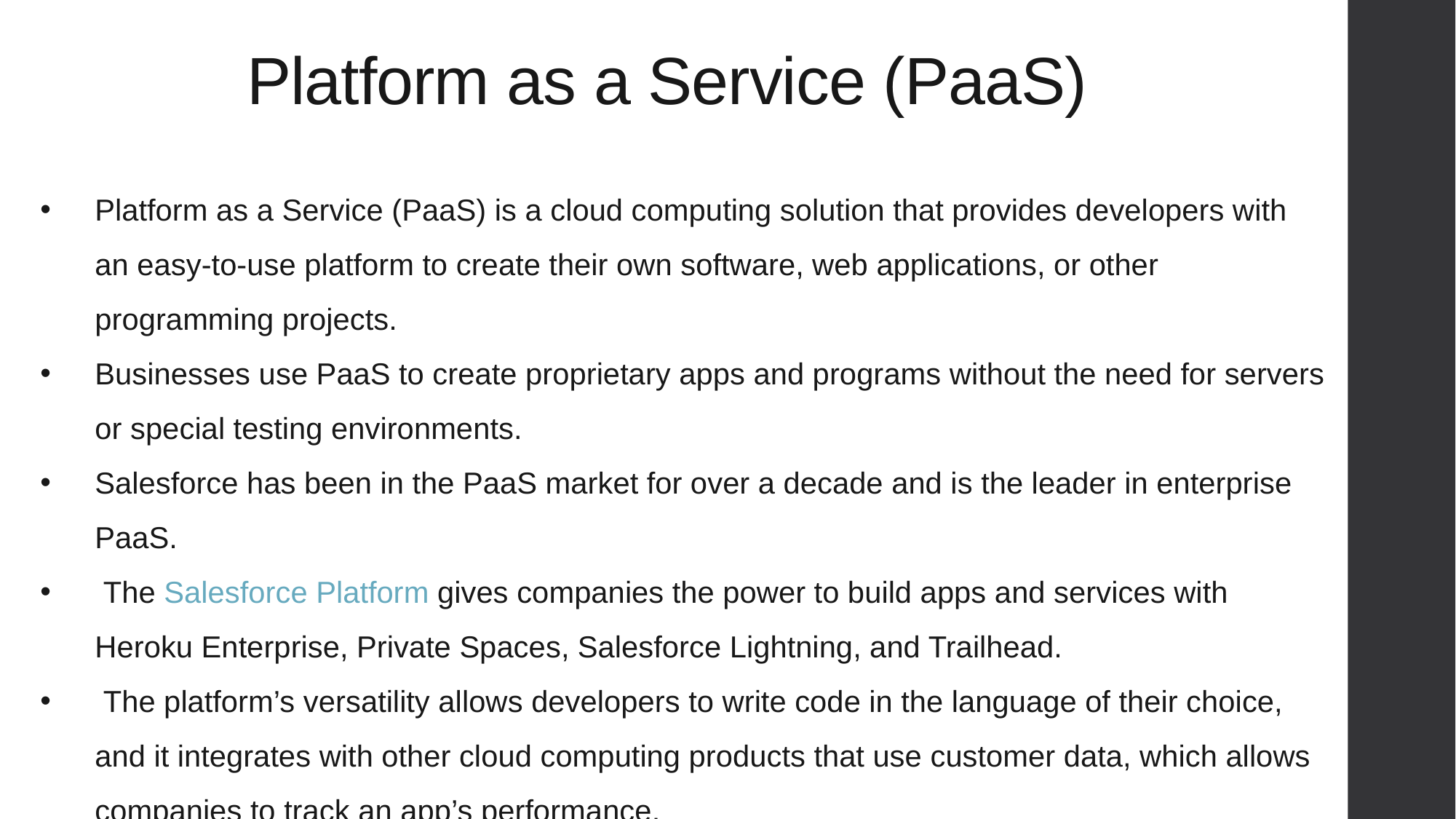

# Platform as a Service (PaaS)
Platform as a Service (PaaS) is a cloud computing solution that provides developers with an easy-to-use platform to create their own software, web applications, or other programming projects.
Businesses use PaaS to create proprietary apps and programs without the need for servers or special testing environments.
Salesforce has been in the PaaS market for over a decade and is the leader in enterprise PaaS.
 The Salesforce Platform gives companies the power to build apps and services with Heroku Enterprise, Private Spaces, Salesforce Lightning, and Trailhead.
 The platform’s versatility allows developers to write code in the language of their choice, and it integrates with other cloud computing products that use customer data, which allows companies to track an app’s performance.